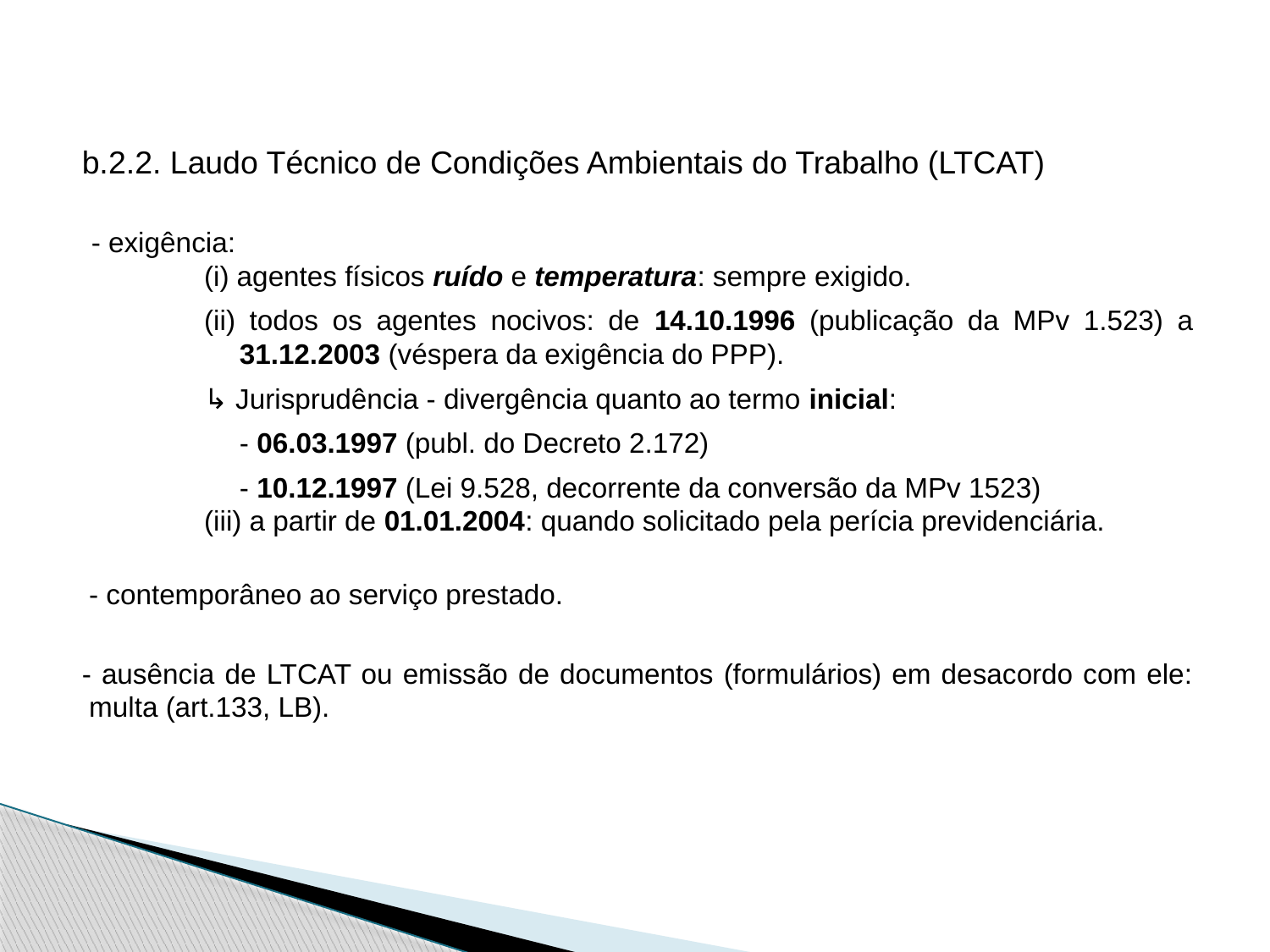

#
b.2.2. Laudo Técnico de Condições Ambientais do Trabalho (LTCAT)

- exigência:
(i) agentes físicos ruído e temperatura: sempre exigido.
(ii) todos os agentes nocivos: de 14.10.1996 (publicação da MPv 1.523) a 31.12.2003 (véspera da exigência do PPP).
↳ Jurisprudência - divergência quanto ao termo inicial:
	- 06.03.1997 (publ. do Decreto 2.172)
	- 10.12.1997 (Lei 9.528, decorrente da conversão da MPv 1523)
(iii) a partir de 01.01.2004: quando solicitado pela perícia previdenciária.
- contemporâneo ao serviço prestado.

- ausência de LTCAT ou emissão de documentos (formulários) em desacordo com ele: multa (art.133, LB).